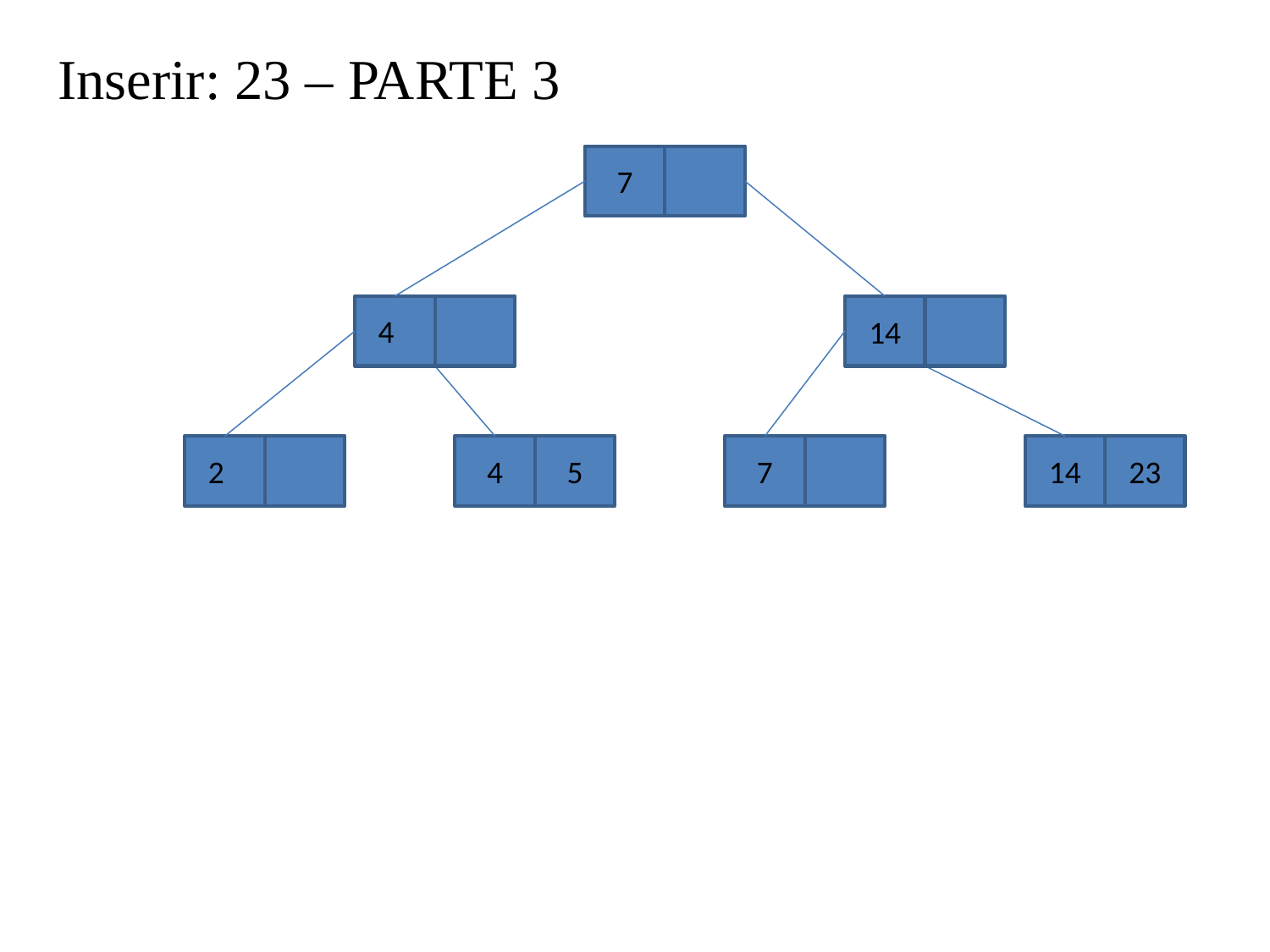

Inserir: 23 – PARTE 3
7

14

4

4
5
7

14
23
2